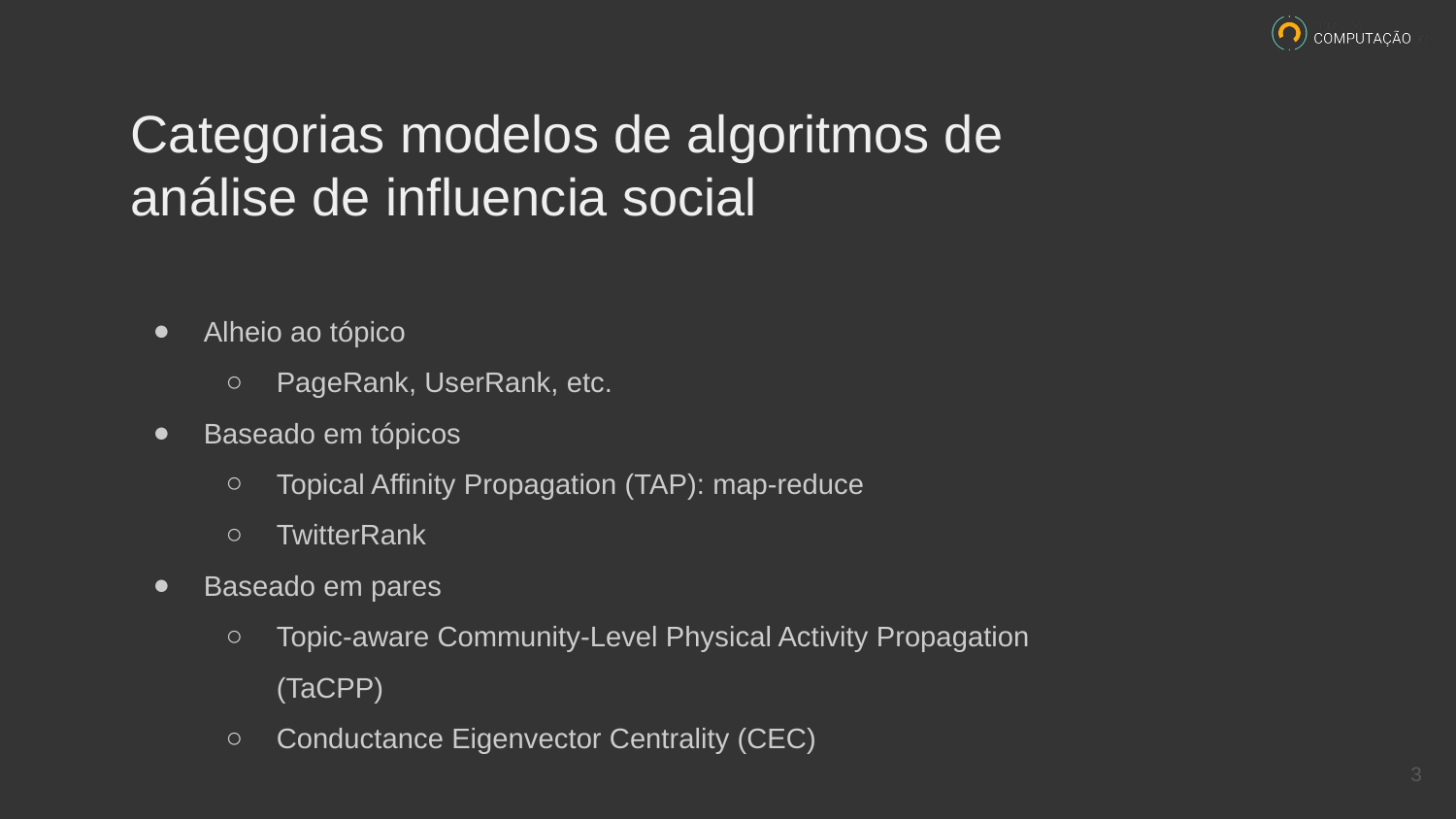

Categorias modelos de algoritmos de análise de influencia social
1600 x 800
1600 x 800
1600 x 800
Alheio ao tópico
PageRank, UserRank, etc.
Baseado em tópicos
Topical Affinity Propagation (TAP): map-reduce
TwitterRank
Baseado em pares
Topic-aware Community-Level Physical Activity Propagation (TaCPP)
Conductance Eigenvector Centrality (CEC)

3